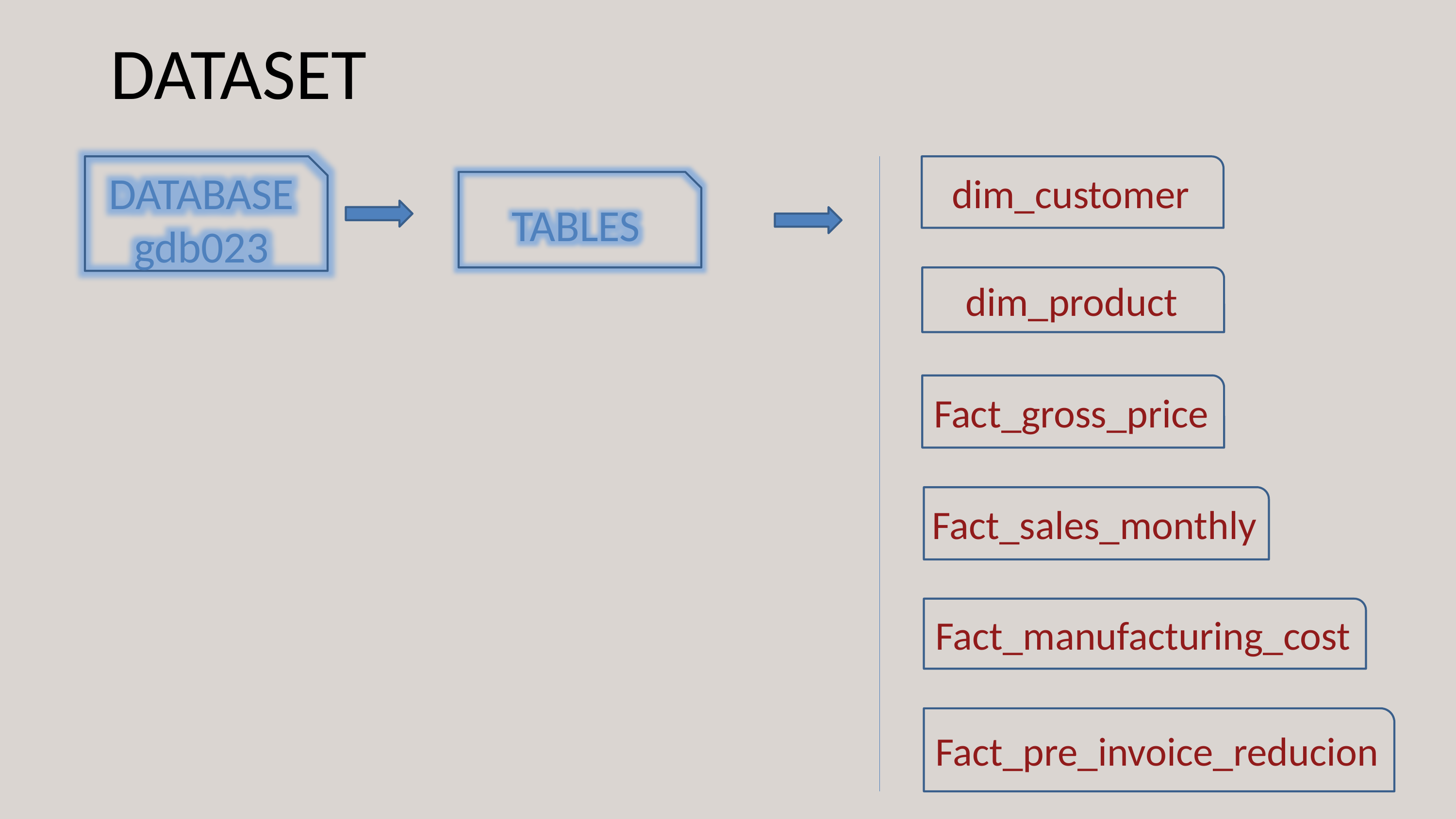

DATASET
DATABASE
gdb023
dim_customer
TABLES

dim_product
Fact_gross_price
Fact_sales_monthly
Fact_manufacturing_cost
Fact_pre_invoice_reducion